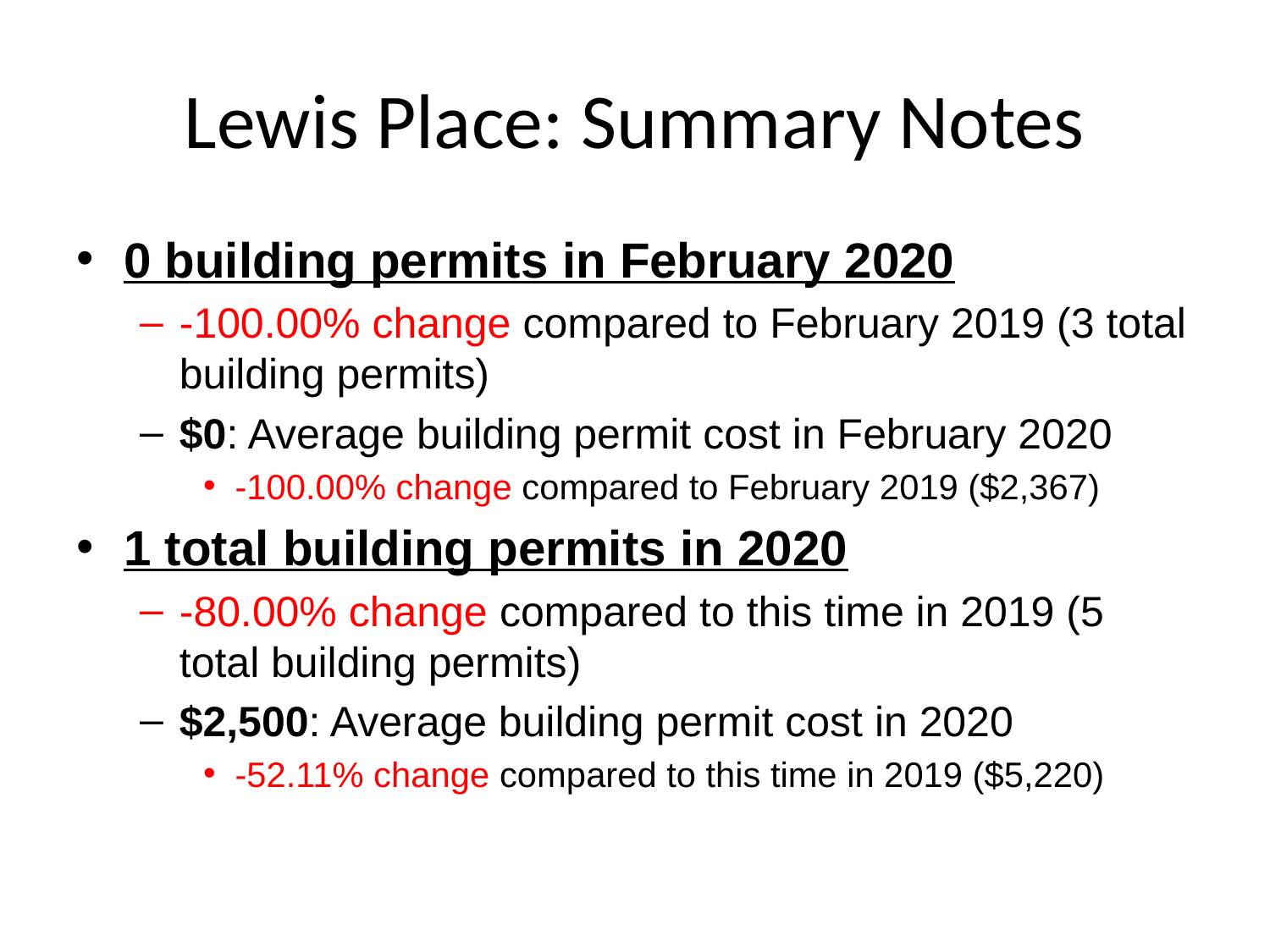

# Lewis Place: Summary Notes
0 building permits in February 2020
-100.00% change compared to February 2019 (3 total building permits)
$0: Average building permit cost in February 2020
-100.00% change compared to February 2019 ($2,367)
1 total building permits in 2020
-80.00% change compared to this time in 2019 (5 total building permits)
$2,500: Average building permit cost in 2020
-52.11% change compared to this time in 2019 ($5,220)